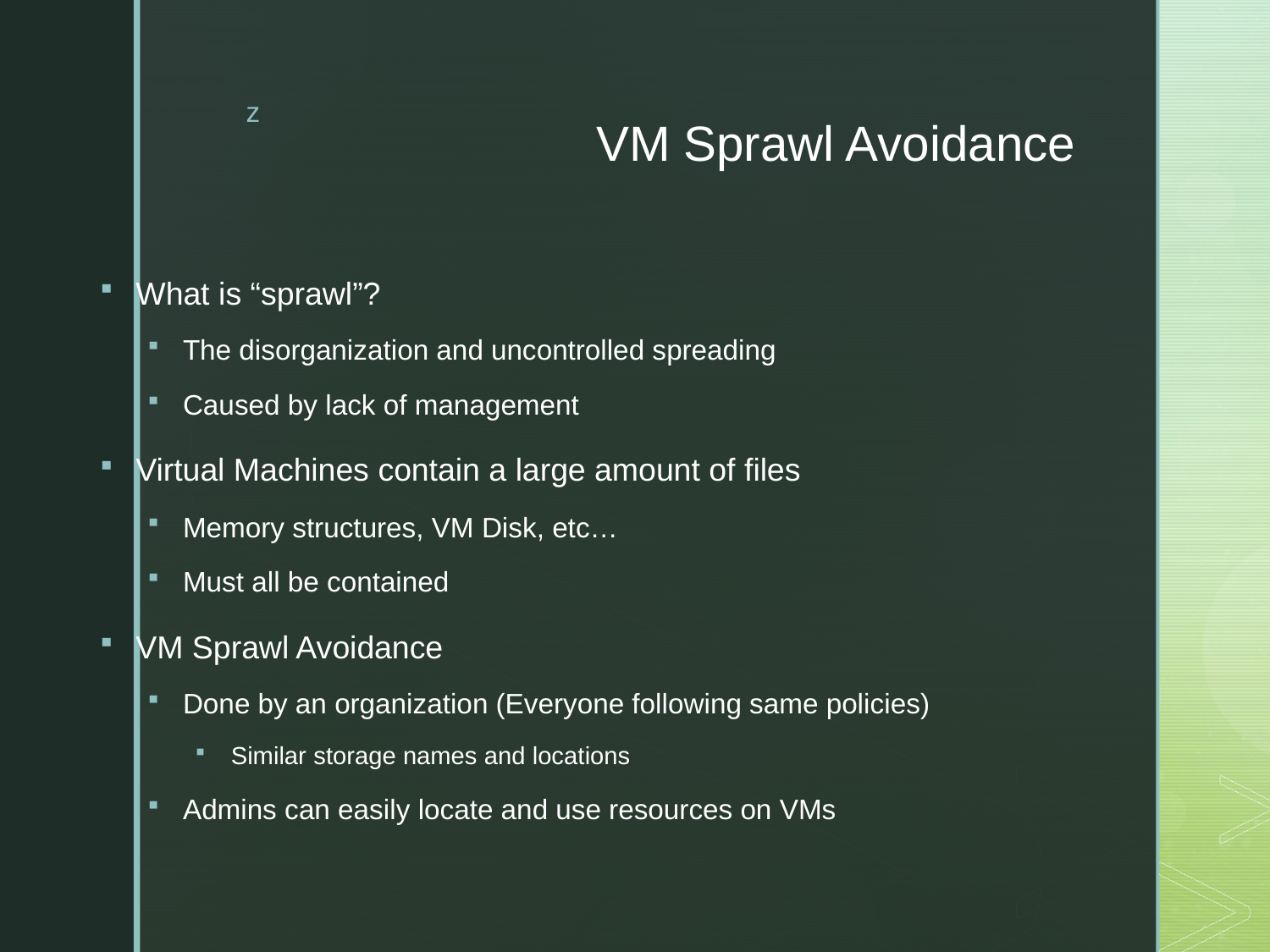

# VM Sprawl Avoidance
What is “sprawl”?
The disorganization and uncontrolled spreading
Caused by lack of management
Virtual Machines contain a large amount of files
Memory structures, VM Disk, etc…
Must all be contained
VM Sprawl Avoidance
Done by an organization (Everyone following same policies)
Similar storage names and locations
Admins can easily locate and use resources on VMs